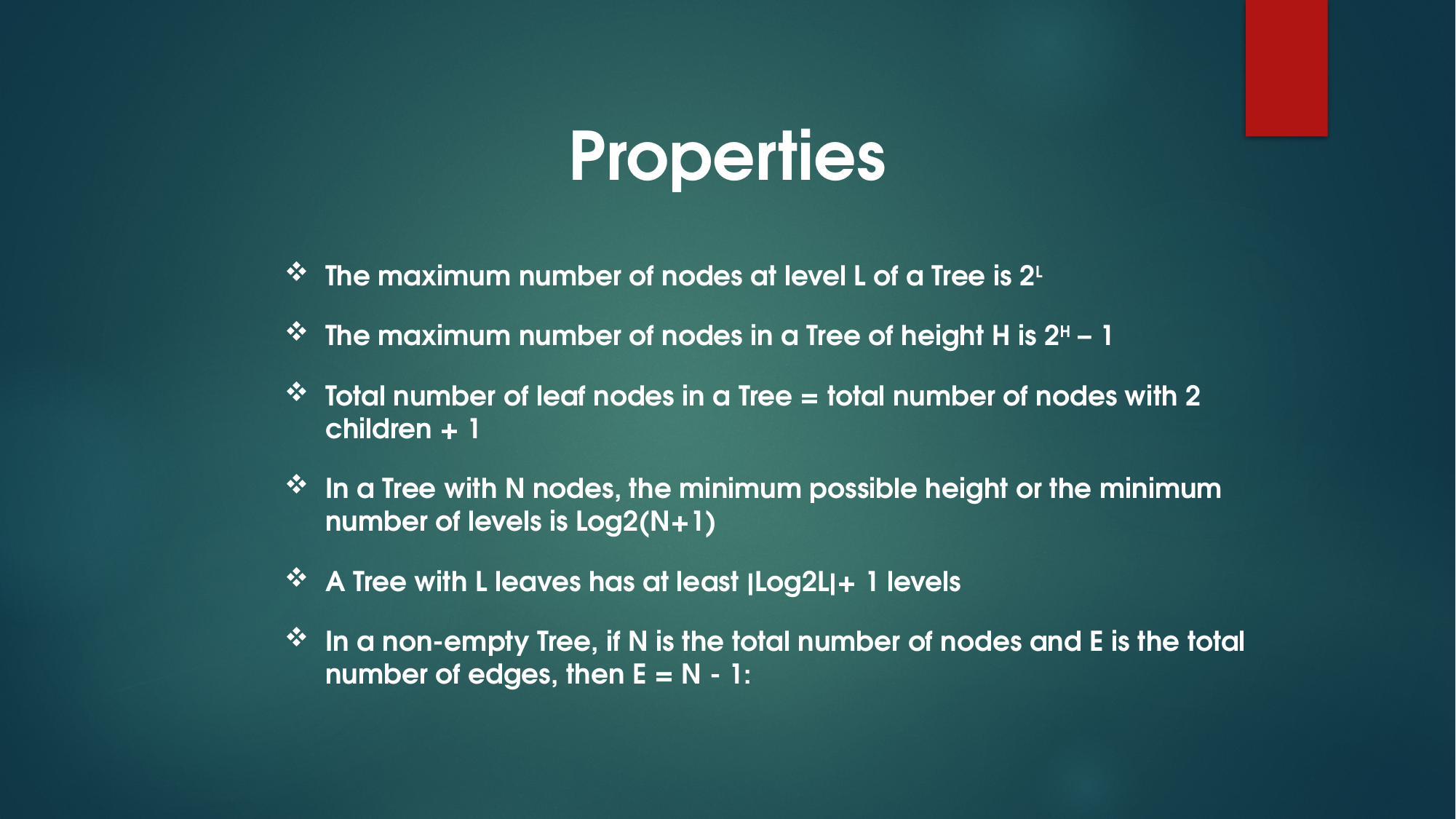

Properties
The maximum number of nodes at level L of a Tree is 2L
The maximum number of nodes in a Tree of height H is 2H – 1
Total number of leaf nodes in a Tree = total number of nodes with 2 children + 1
In a Tree with N nodes, the minimum possible height or the minimum number of levels is Log2(N+1)
A Tree with L leaves has at least |Log2L|+ 1 levels
In a non-empty Tree, if N is the total number of nodes and E is the total number of edges, then E = N - 1: